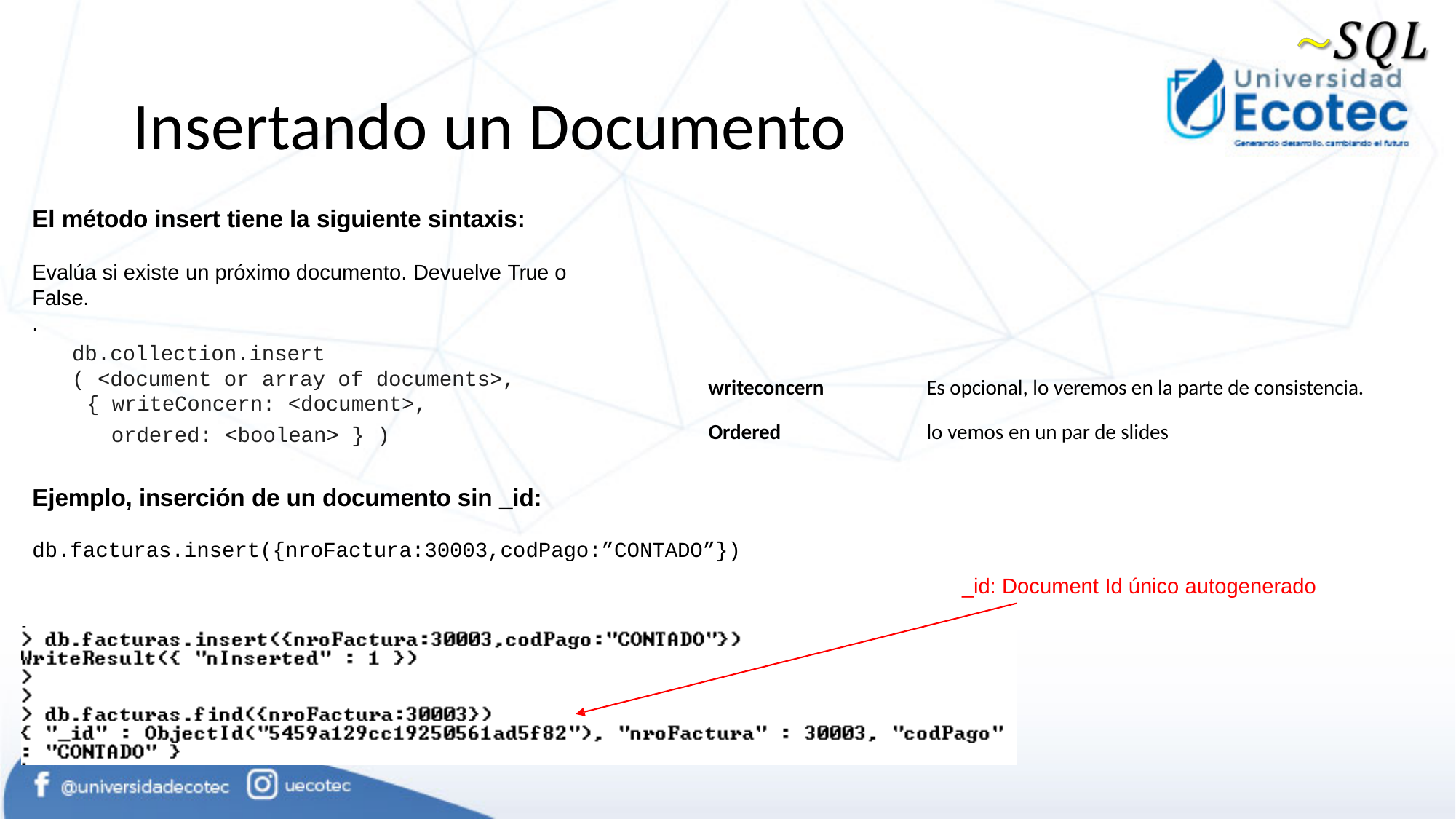

# Insertando un Documento
El método insert tiene la siguiente sintaxis:

Evalúa si existe un próximo documento. Devuelve True o False.
.
db.collection.insert
( <document or array of documents>,
{ writeConcern: <document>,
ordered: <boolean> } )
writeconcern
Es opcional, lo veremos en la parte de consistencia.
Ordered
lo vemos en un par de slides
Ejemplo, inserción de un documento sin _id:

db.facturas.insert({nroFactura:30003,codPago:”CONTADO”})
_id: Document Id único autogenerado